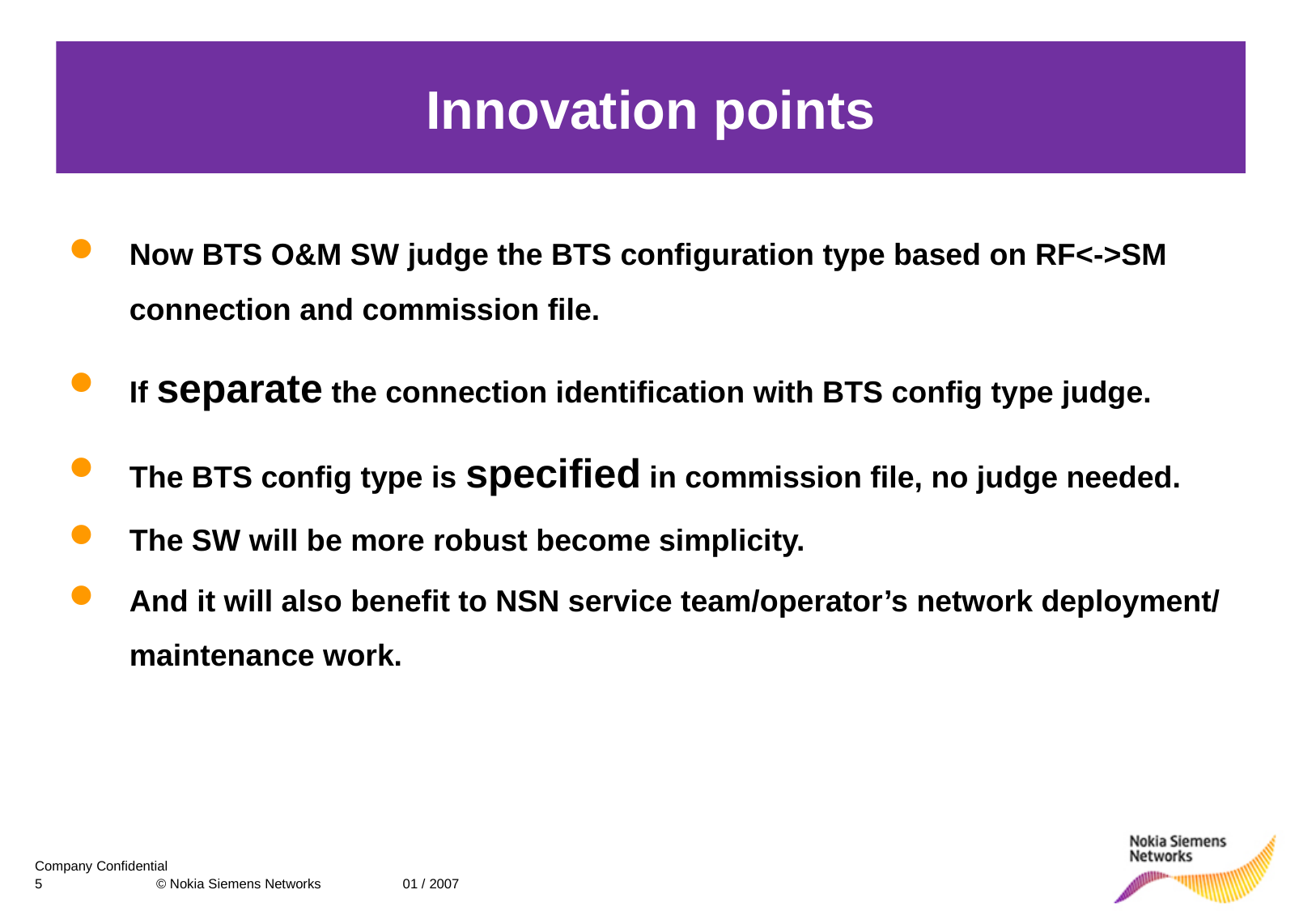

Innovation points

Now BTS O&M SW judge the BTS configuration type based on RF<->SM connection and commission file.
If separate the connection identification with BTS config type judge.
The BTS config type is specified in commission file, no judge needed.
The SW will be more robust become simplicity.
And it will also benefit to NSN service team/operator’s network deployment/ maintenance work.